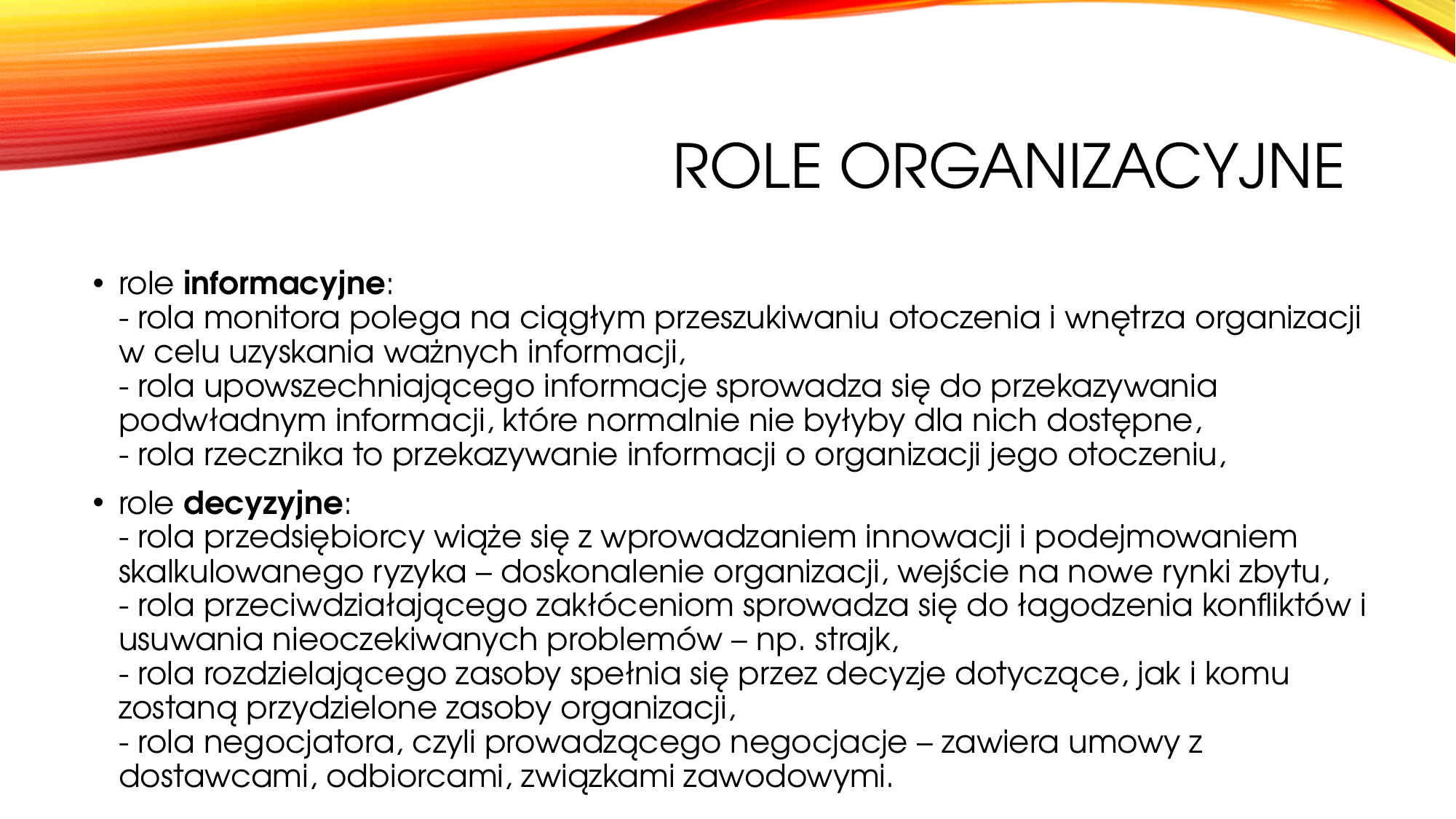

# Role Organizacyjne
role informacyjne:
- rola monitora polega na ciągłym przeszukiwaniu otoczenia i wnętrza organizacji w celu uzyskania ważnych informacji,
- rola upowszechniającego informacje sprowadza się do przekazywania podwładnym informacji, które normalnie nie byłyby dla nich dostępne,
- rola rzecznika to przekazywanie informacji o organizacji jego otoczeniu,
role decyzyjne:
- rola przedsiębiorcy wiąże się z wprowadzaniem innowacji i podejmowaniem skalkulowanego ryzyka – doskonalenie organizacji, wejście na nowe rynki zbytu,
- rola przeciwdziałającego zakłóceniom sprowadza się do łagodzenia konfliktów i usuwania nieoczekiwanych problemów – np. strajk,
- rola rozdzielającego zasoby spełnia się przez decyzje dotyczące, jak i komu zostaną przydzielone zasoby organizacji,
- rola negocjatora, czyli prowadzącego negocjacje – zawiera umowy z dostawcami, odbiorcami, związkami zawodowymi.